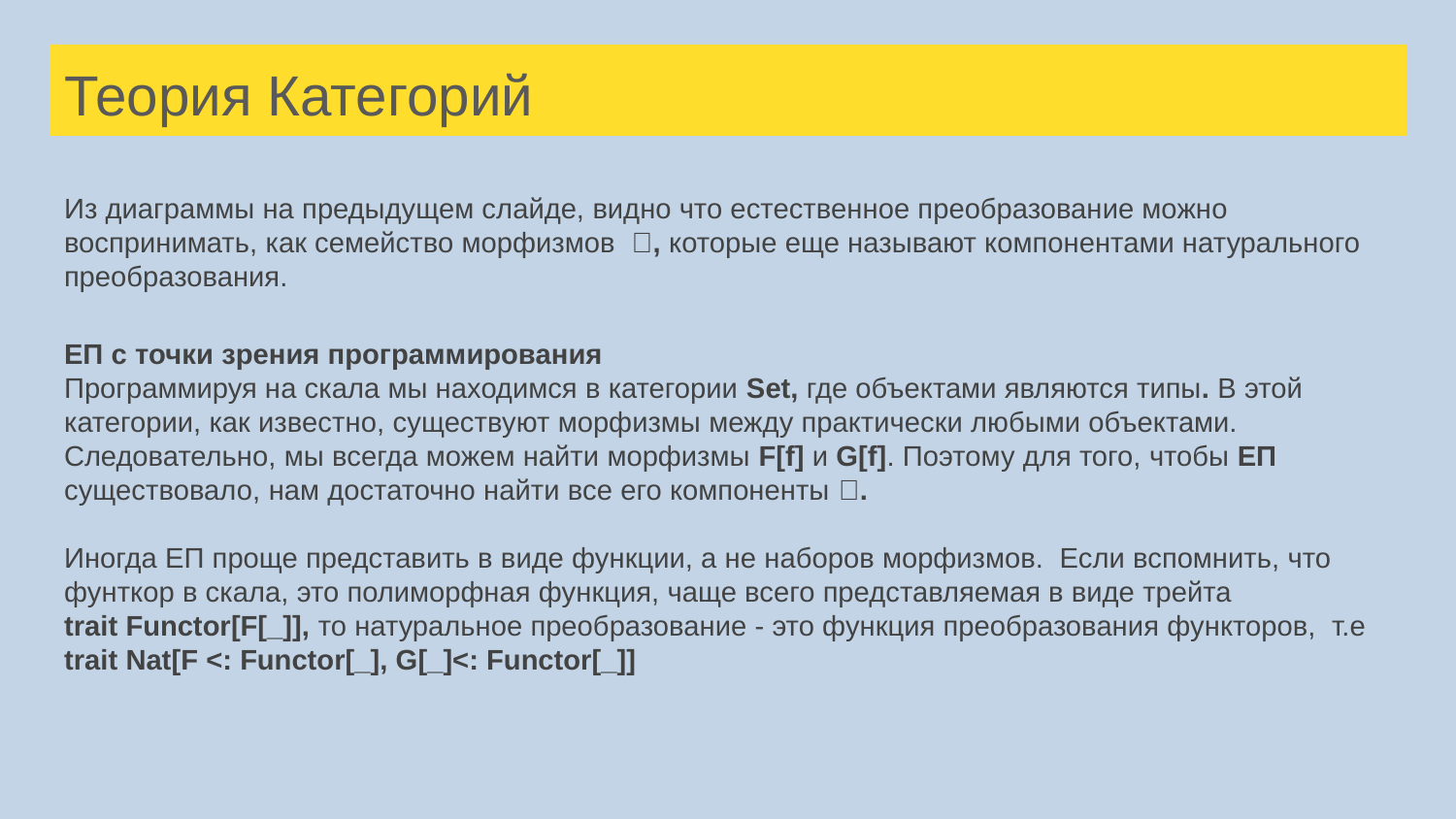

# Теория Категорий
Из диаграммы на предыдущем слайде, видно что естественное преобразование можно воспринимать, как семейство морфизмов  𝞪, которые еще называют компонентами натурального преобразования.

ЕП с точки зрения программирования
Программируя на скала мы находимся в категории Set, где объектами являются типы. В этой категории, как известно, существуют морфизмы между практически любыми объектами.
Следовательно, мы всегда можем найти морфизмы F[f] и G[f]. Поэтому для того, чтобы ЕП существовало, нам достаточно найти все его компоненты 𝞪.

Иногда ЕП проще представить в виде функции, а не наборов морфизмов.  Если вспомнить, что фунткор в скала, это полиморфная функция, чаще всего представляемая в виде трейта
trait Functor[F[_]], то натуральное преобразование - это функция преобразования функторов,  т.е
trait Nat[F <: Functor[_], G[_]<: Functor[_]]